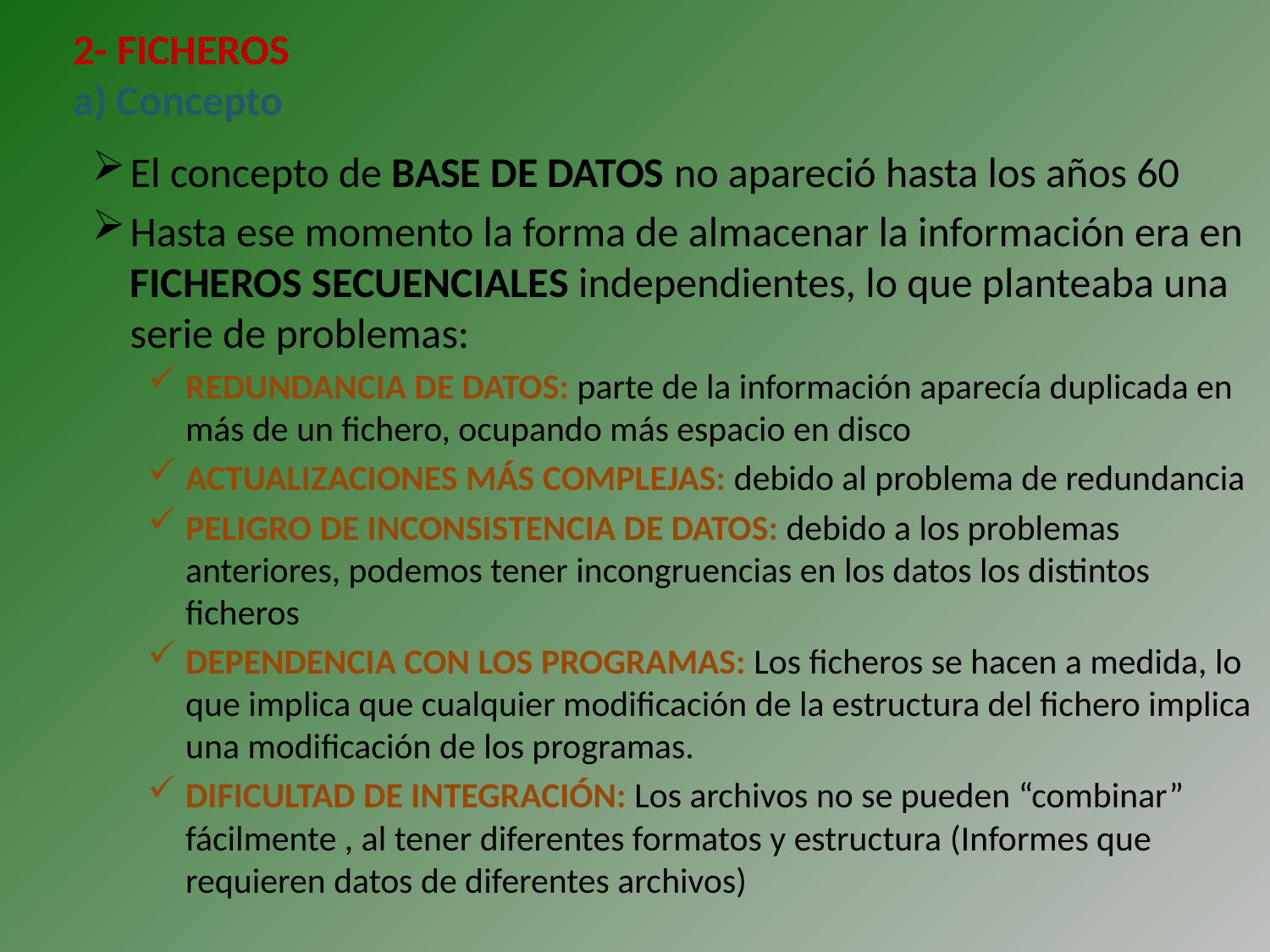

2- FICHEROS
 Concepto
El concepto de BASE DE DATOS no apareció hasta los años 60
Hasta ese momento la forma de almacenar la información era en FICHEROS SECUENCIALES independientes, lo que planteaba una serie de problemas:
REDUNDANCIA DE DATOS: parte de la información aparecía duplicada en más de un fichero, ocupando más espacio en disco
ACTUALIZACIONES MÁS COMPLEJAS: debido al problema de redundancia
PELIGRO DE INCONSISTENCIA DE DATOS: debido a los problemas anteriores, podemos tener incongruencias en los datos los distintos ficheros
DEPENDENCIA CON LOS PROGRAMAS: Los ficheros se hacen a medida, lo que implica que cualquier modificación de la estructura del fichero implica una modificación de los programas.
DIFICULTAD DE INTEGRACIÓN: Los archivos no se pueden “combinar” fácilmente , al tener diferentes formatos y estructura (Informes que requieren datos de diferentes archivos)